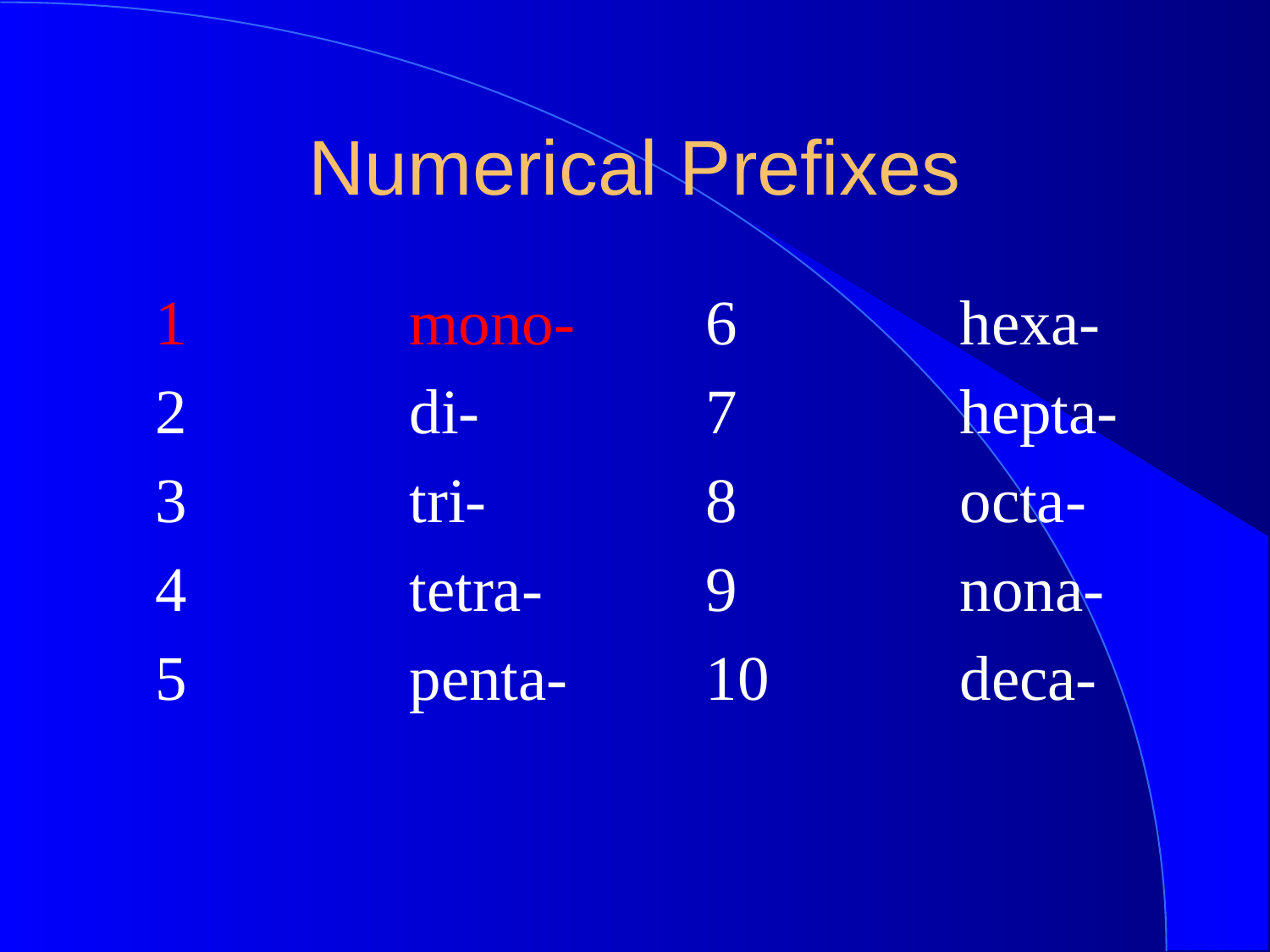

Numerical Prefixes
1		mono-
2		di-
3		tri-
4		tetra-
5		penta-
6		hexa-
7		hepta-
8		octa-
9		nona-
10		deca-